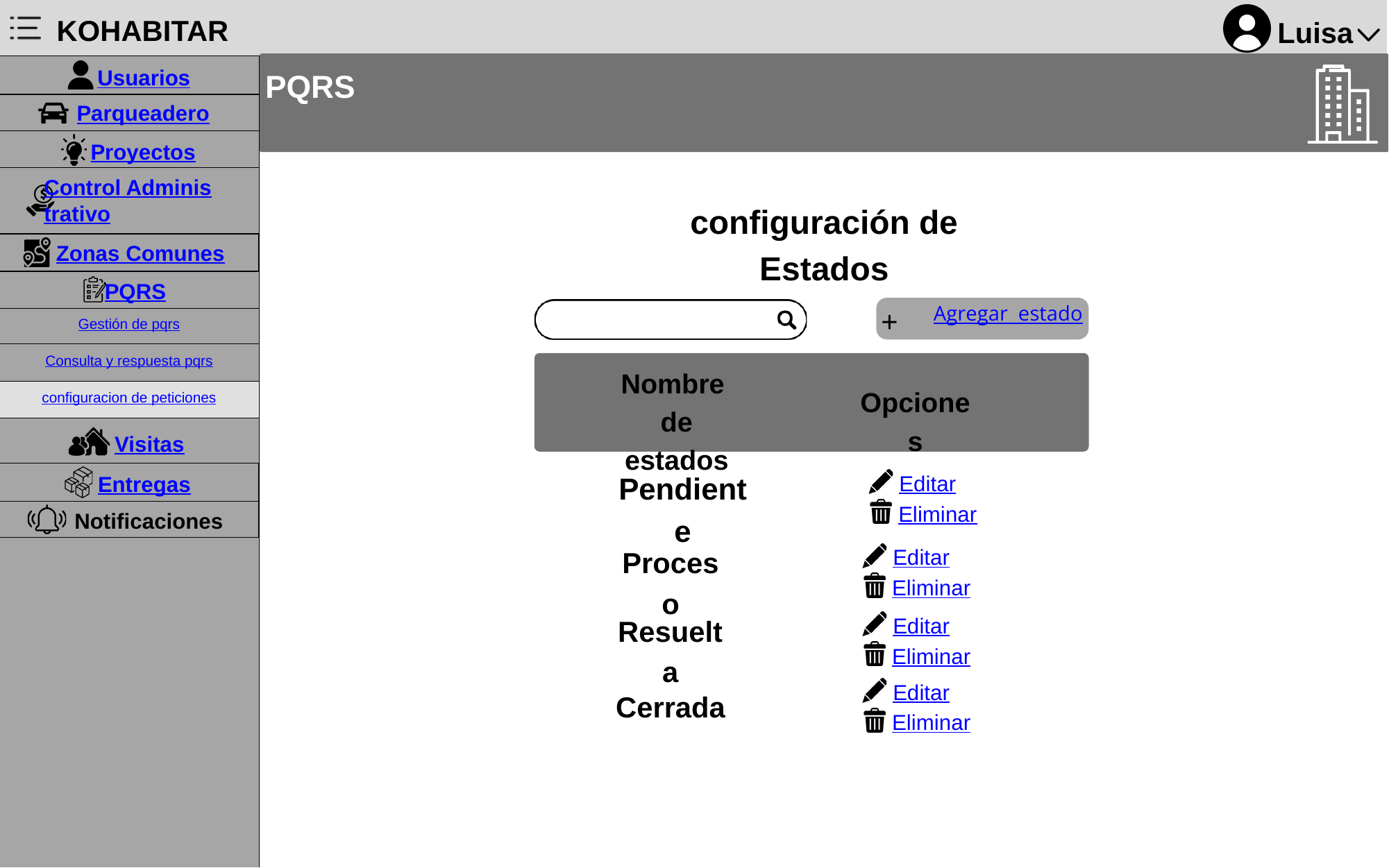

KOHABITAR
Luisa

PQRS

Usuarios

Parqueadero

Proyectos

Control Administrativo

configuración de Estados

Zonas Comunes

PQRS

Agregar  estado
+

Gestión de pqrs

Consulta y respuesta pqrs

Nombre
de estados
Opciones

configuracion de peticiones

Visitas

Entregas

Pendiente
Editar

Eliminar

Notificaciones

Proceso
Editar

Eliminar

Resuelta
Editar

Eliminar

Editar

Eliminar

Cerrada